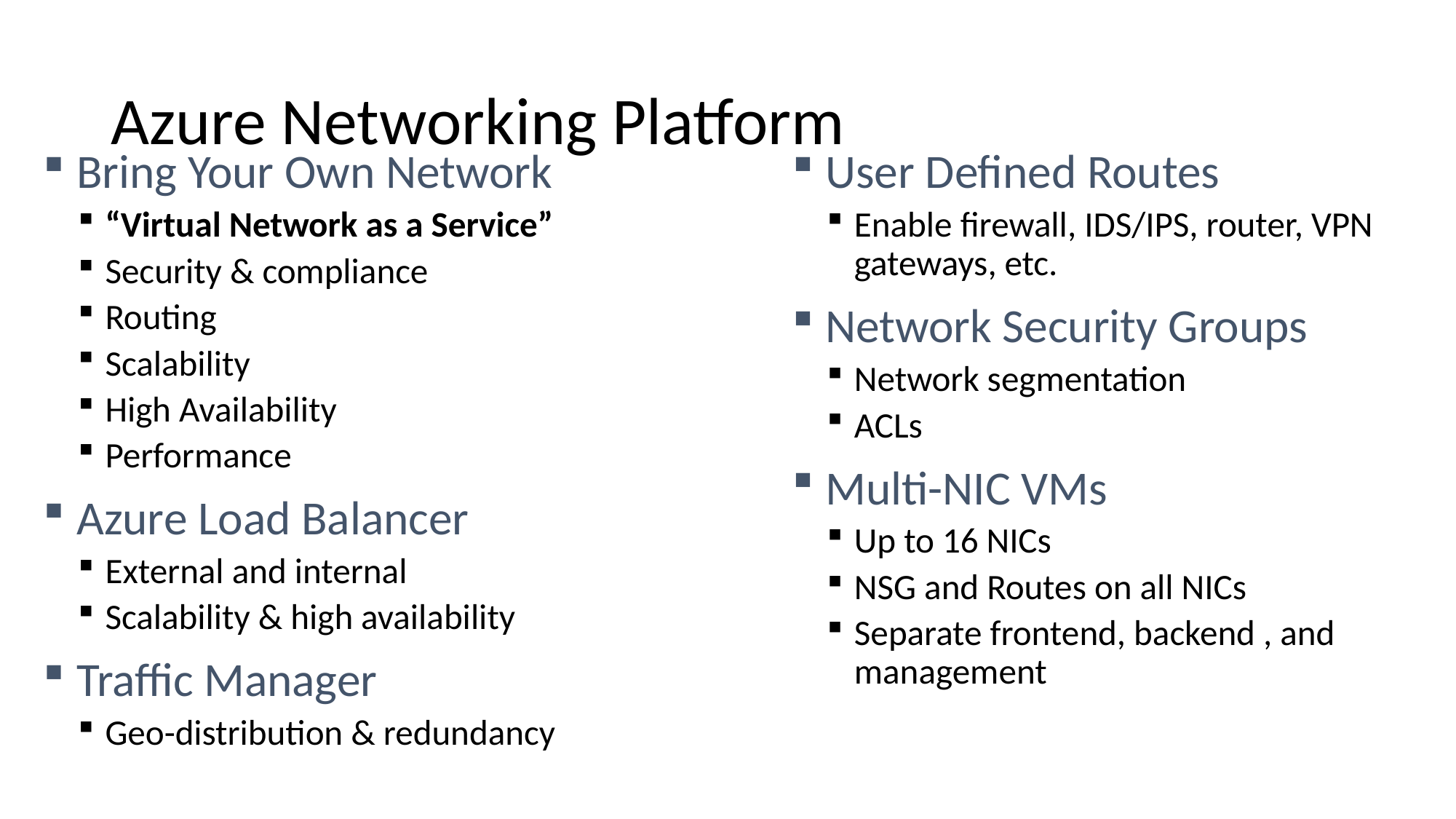

# Azure Networking Platform
Bring Your Own Network
“Virtual Network as a Service”
Security & compliance
Routing
Scalability
High Availability
Performance
Azure Load Balancer
External and internal
Scalability & high availability
Traffic Manager
Geo-distribution & redundancy
User Defined Routes
Enable firewall, IDS/IPS, router, VPN gateways, etc.
Network Security Groups
Network segmentation
ACLs
Multi-NIC VMs
Up to 16 NICs
NSG and Routes on all NICs
Separate frontend, backend , and management